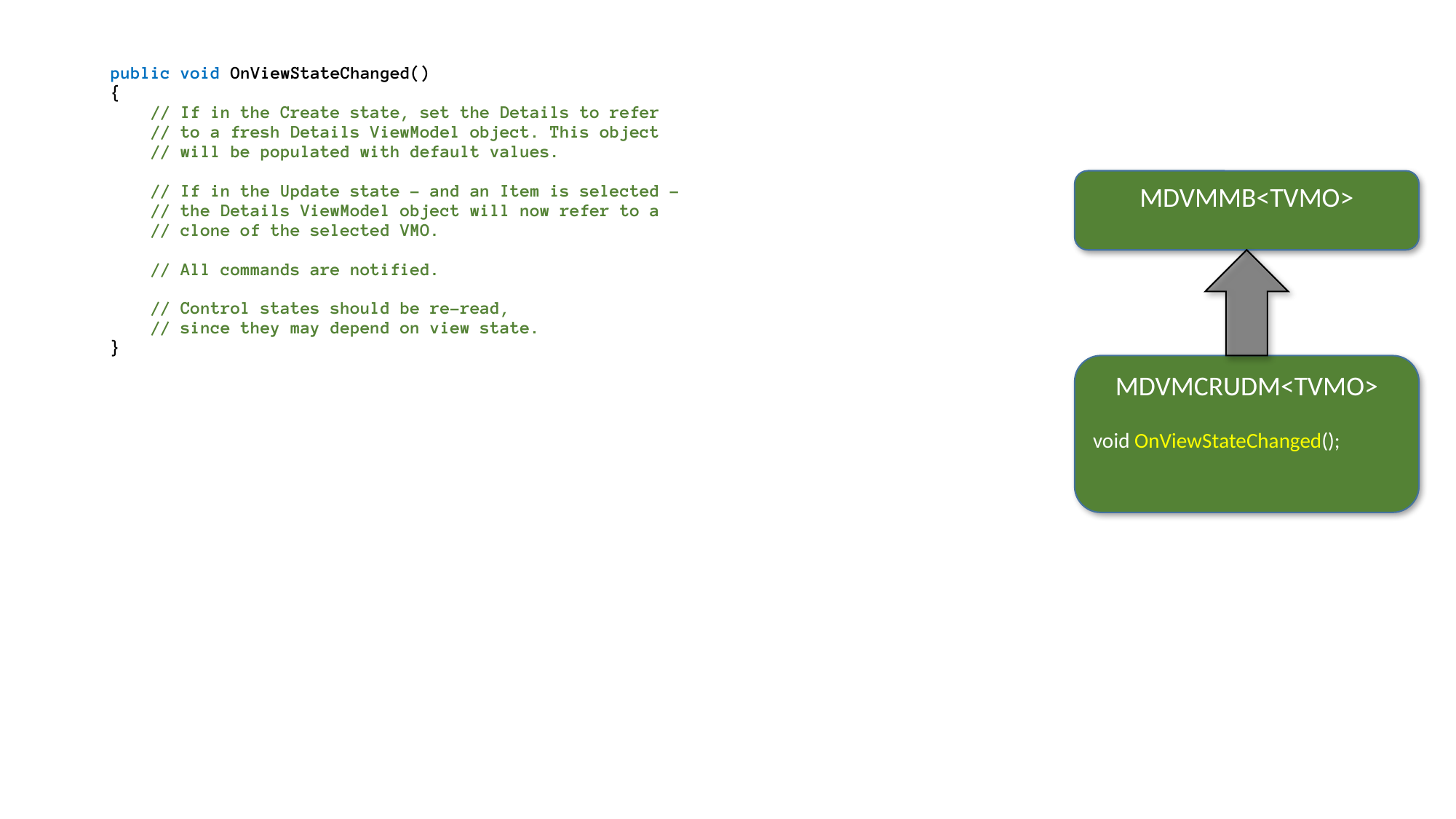

public void OnViewStateChanged()
{
    // If in the Create state, set the Details to refer
    // to a fresh Details ViewModel object. This object
    // will be populated with default values.

    // If in the Update state - and an Item is selected -
    // the Details ViewModel object will now refer to a
    // clone of the selected VMO.

    // All commands are notified.

    // Control states should be re-read,
    // since they may depend on view state.
}

MDVMMB<TVMO>

MDVMCRUDM<TVMO>

void OnViewStateChanged();